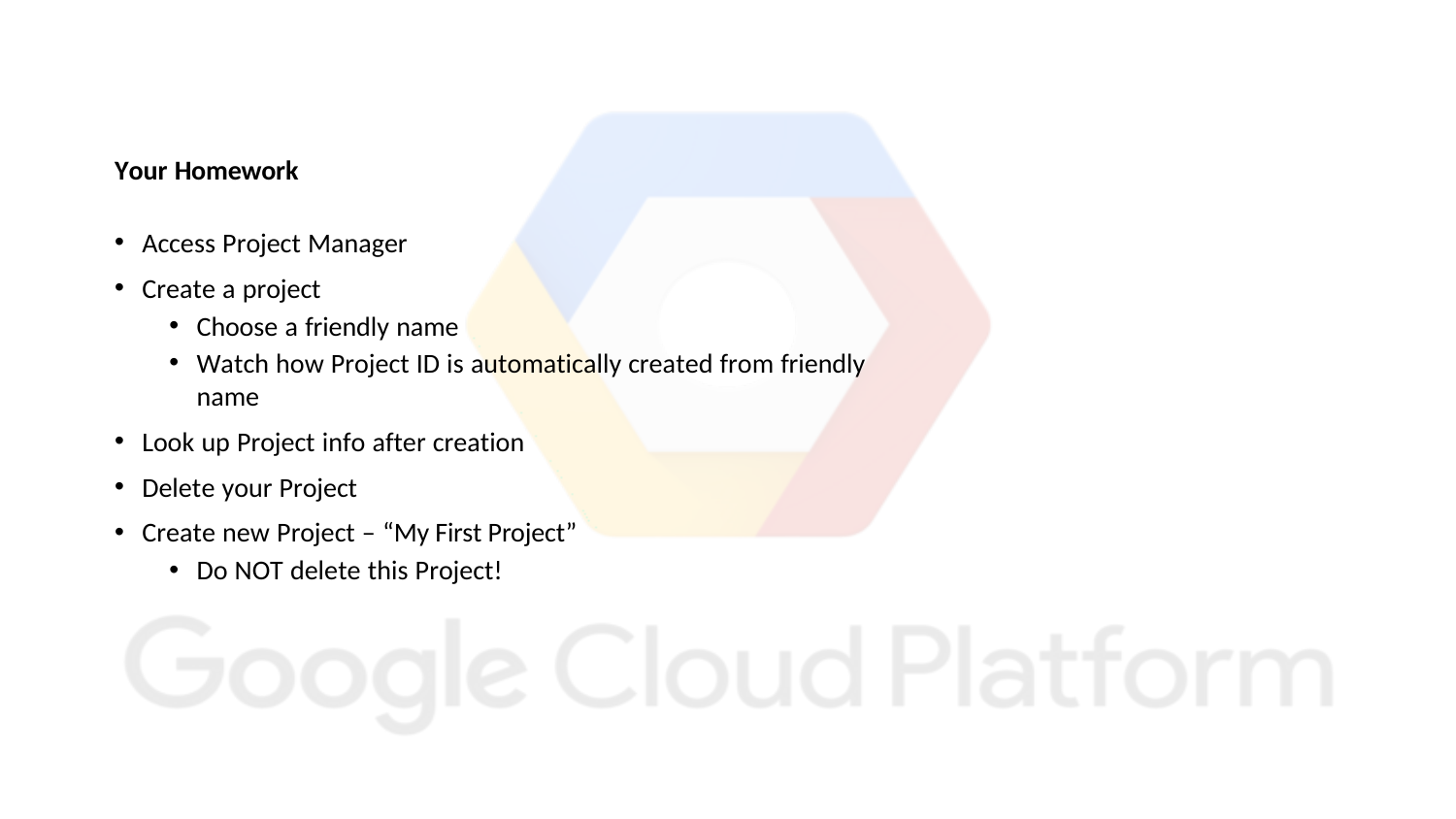

Your Homework

Access Project Manager
Create a project
Choose a friendly name
Watch how Project ID is automatically created from friendly name
Look up Project info after creation
Delete your Project
Create new Project – “My First Project”
Do NOT delete this Project!